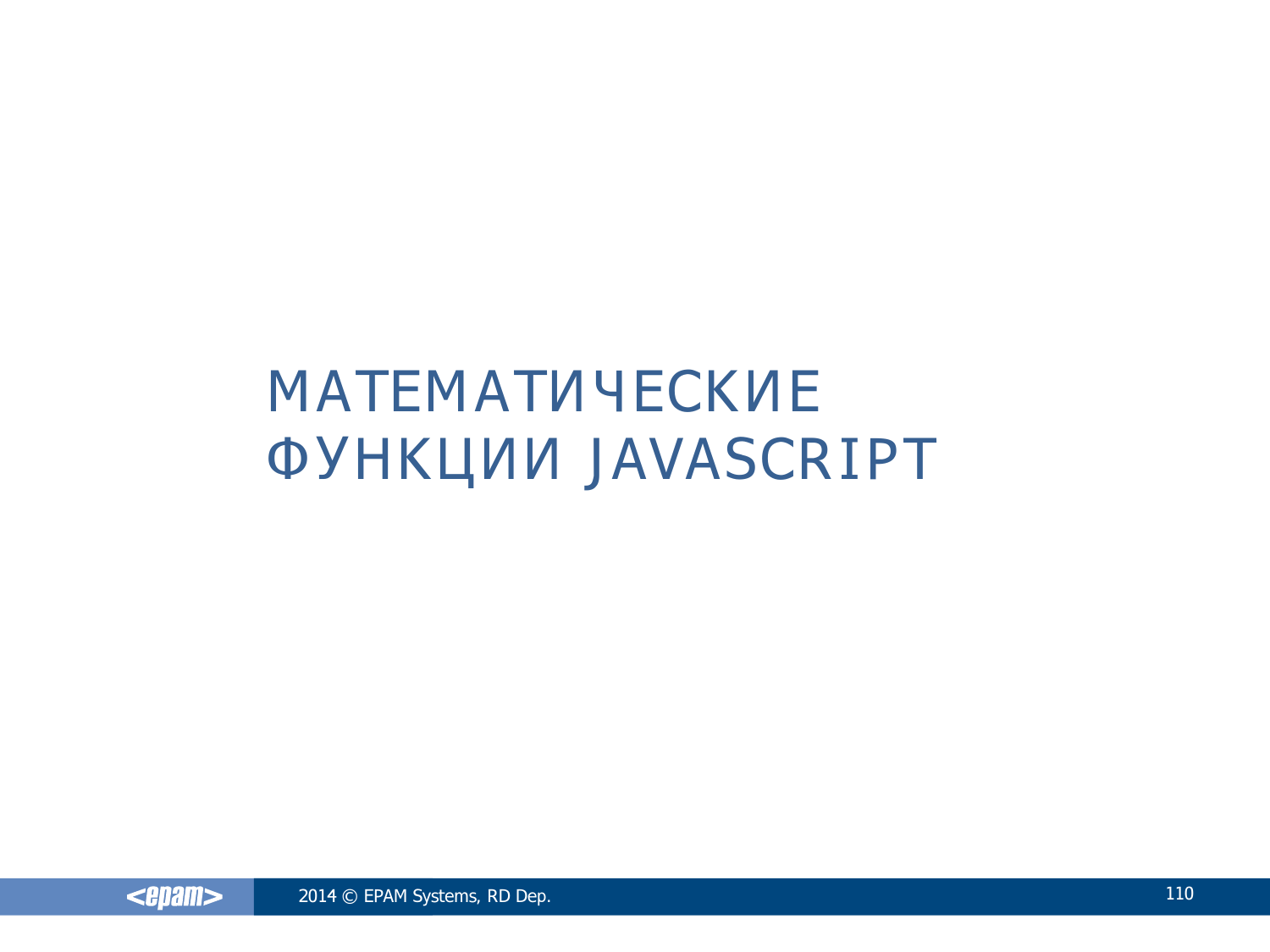

# Математические функции JavaScript
110
2014 © EPAM Systems, RD Dep.